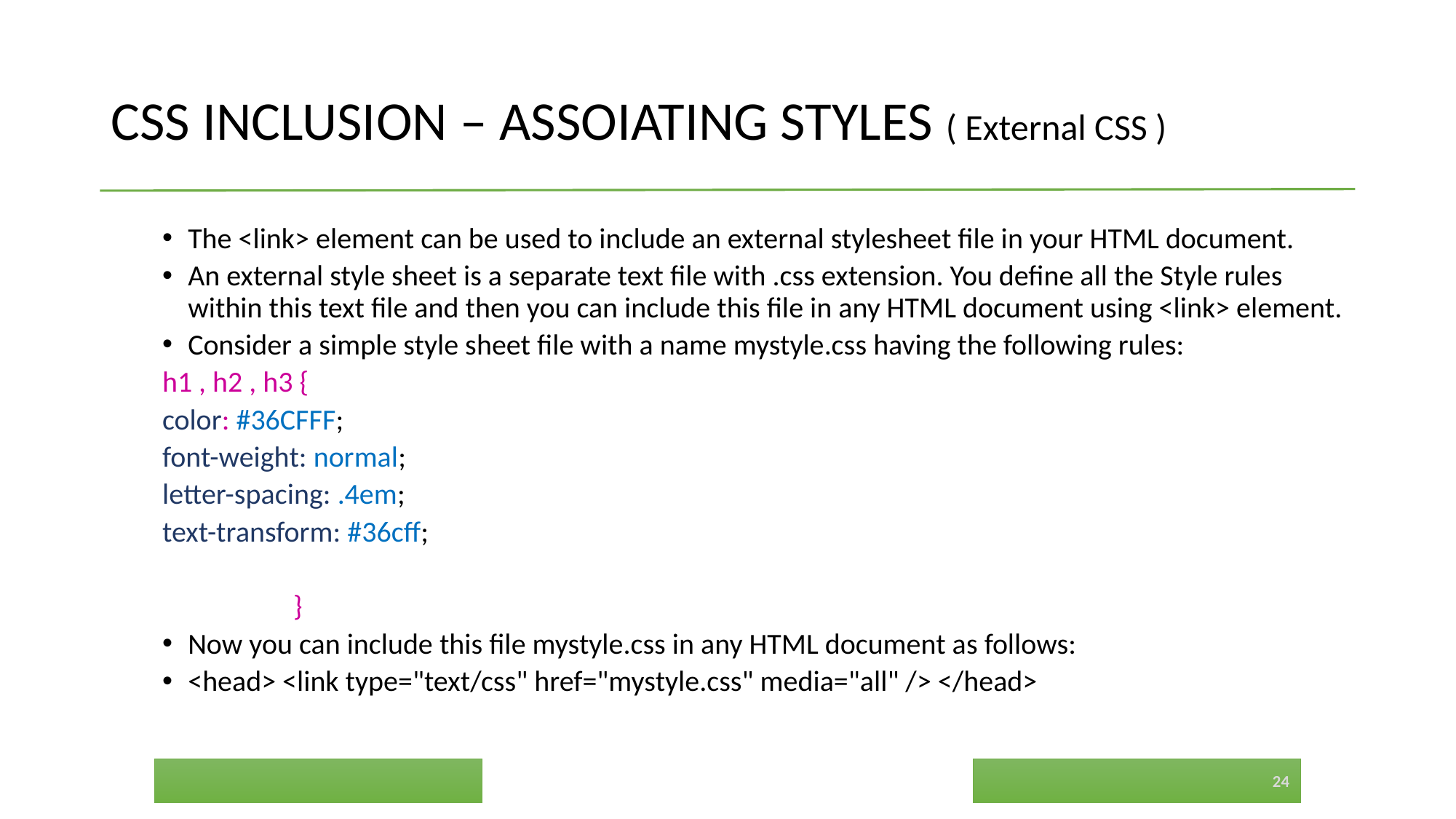

# CSS INCLUSION – ASSOIATING STYLES ( External CSS )
The <link> element can be used to include an external stylesheet file in your HTML document.
An external style sheet is a separate text file with .css extension. You define all the Style rules within this text file and then you can include this file in any HTML document using <link> element.
Consider a simple style sheet file with a name mystyle.css having the following rules:
		h1 , h2 , h3 {
				color: #36CFFF;
				font-weight: normal;
				letter-spacing: .4em;
				text-transform: #36cff;

		                    }
Now you can include this file mystyle.css in any HTML document as follows:
<head> <link type="text/css" href="mystyle.css" media="all" /> </head>

24